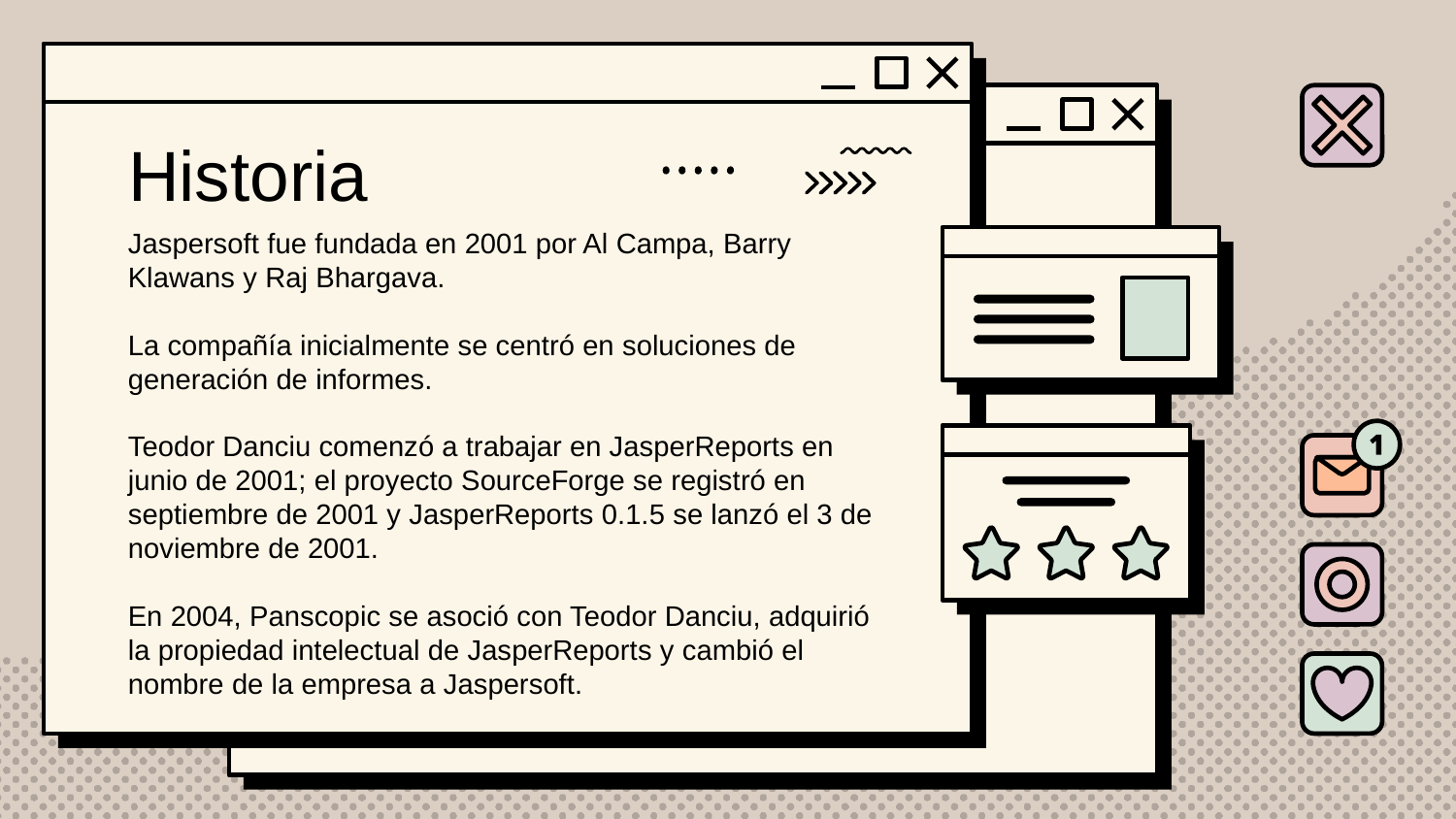

# Historia

Jaspersoft fue fundada en 2001 por Al Campa, Barry Klawans y Raj Bhargava.

La compañía inicialmente se centró en soluciones de generación de informes.

Teodor Danciu comenzó a trabajar en JasperReports en junio de 2001; el proyecto SourceForge se registró en septiembre de 2001 y JasperReports 0.1.5 se lanzó el 3 de noviembre de 2001.

En 2004, Panscopic se asoció con Teodor Danciu, adquirió la propiedad intelectual de JasperReports y cambió el nombre de la empresa a Jaspersoft.